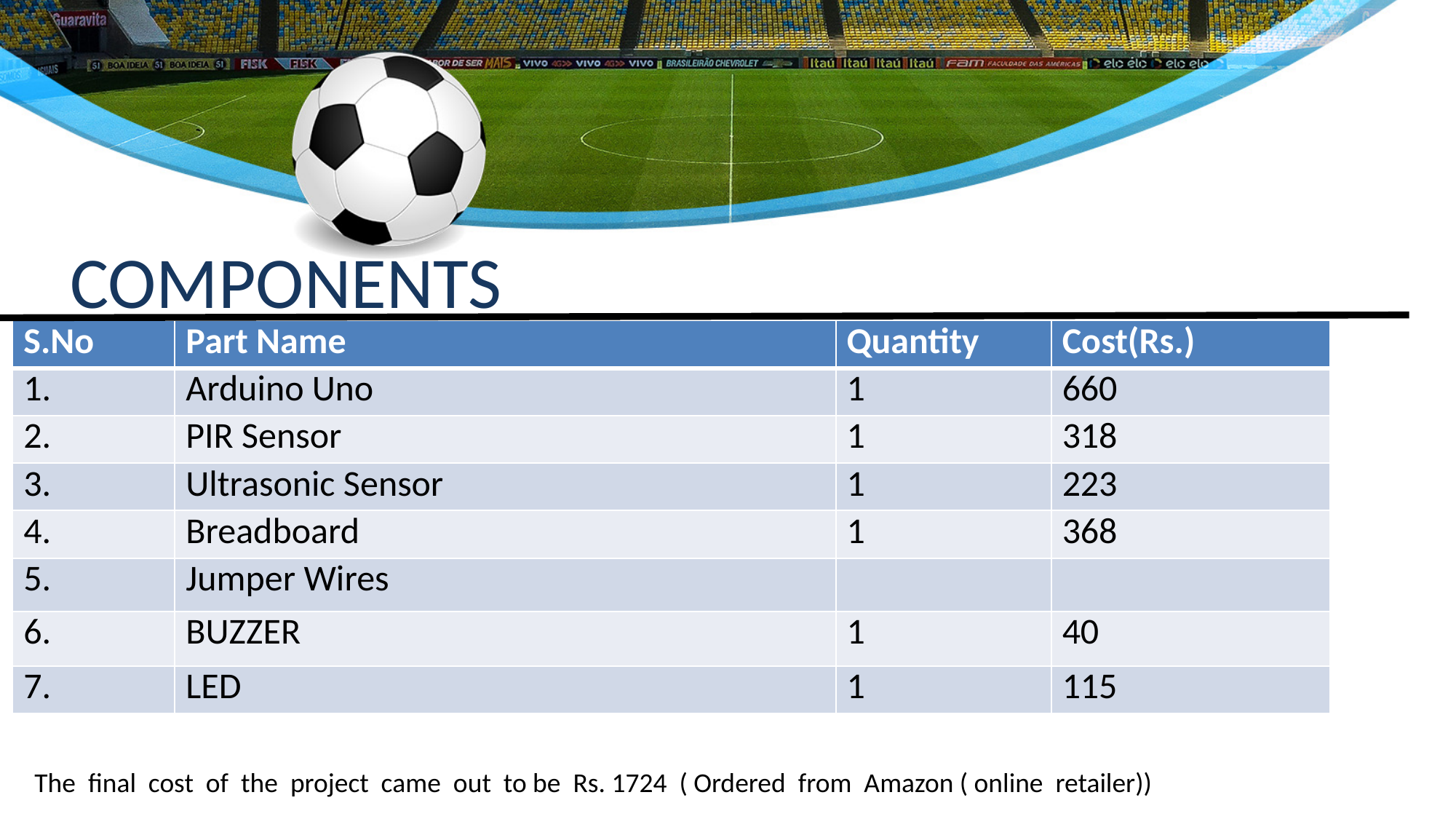

# COMPONENTS
| S.No | Part Name | Quantity | Cost(Rs.) |
| --- | --- | --- | --- |
| 1. | Arduino Uno | 1 | 660 |
| 2. | PIR Sensor | 1 | 318 |
| 3. | Ultrasonic Sensor | 1 | 223 |
| 4. | Breadboard | 1 | 368 |
| 5. | Jumper Wires |  |  |
| 6. | BUZZER | 1 | 40 |
| 7. | LED | 1 | 115 |
The  final  cost  of  the  project  came  out  to be  Rs. 1724  ( Ordered  from  Amazon ( online  retailer))